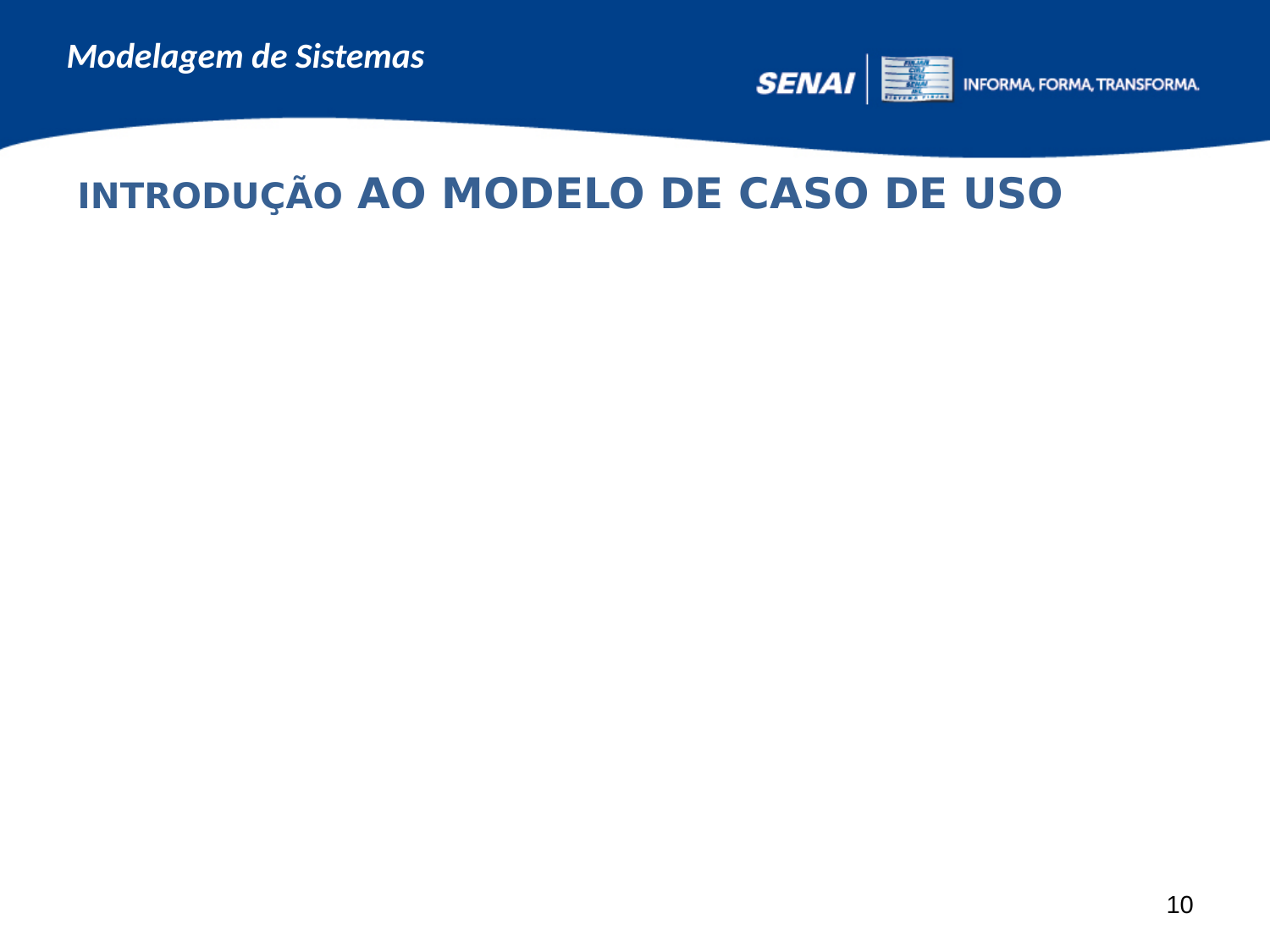

INTRODUÇÃO AO MODELO DE CASO DE USO
Associações

Interações ou relacionamentos entre os atores, entre os atores e os casos de uso ou entre os casos de uso.

Relacionamentos entre casos de uso são inclusão, extensão ou generalização.

Relacionamento entre ator e caso de uso:
o ator de alguma maneira utiliza a função do sistema representada pelo caso de uso, seja requisitando-a ou recebendo seu resultado quando produzido por outro ator.

Notação: reta com ou sem seta, que indica a navegabilidade (sentido no qual as informações trafegam).

A associação deve possuir sentido e descrição somente se necessário.

10